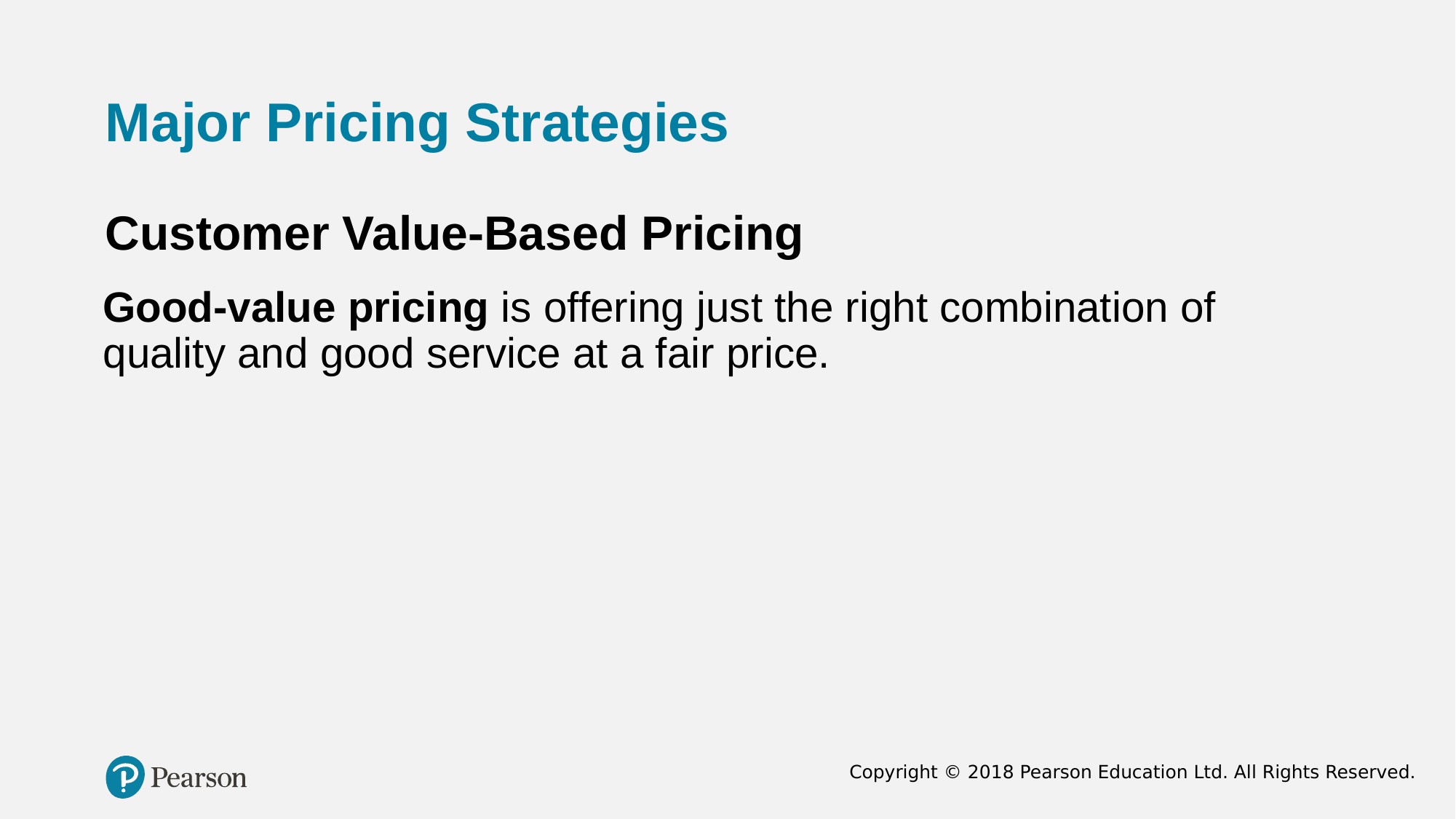

# Major Pricing Strategies
Customer Value-Based Pricing

 Good-value pricing is offering just the right combination of
 quality and good service at a fair price.